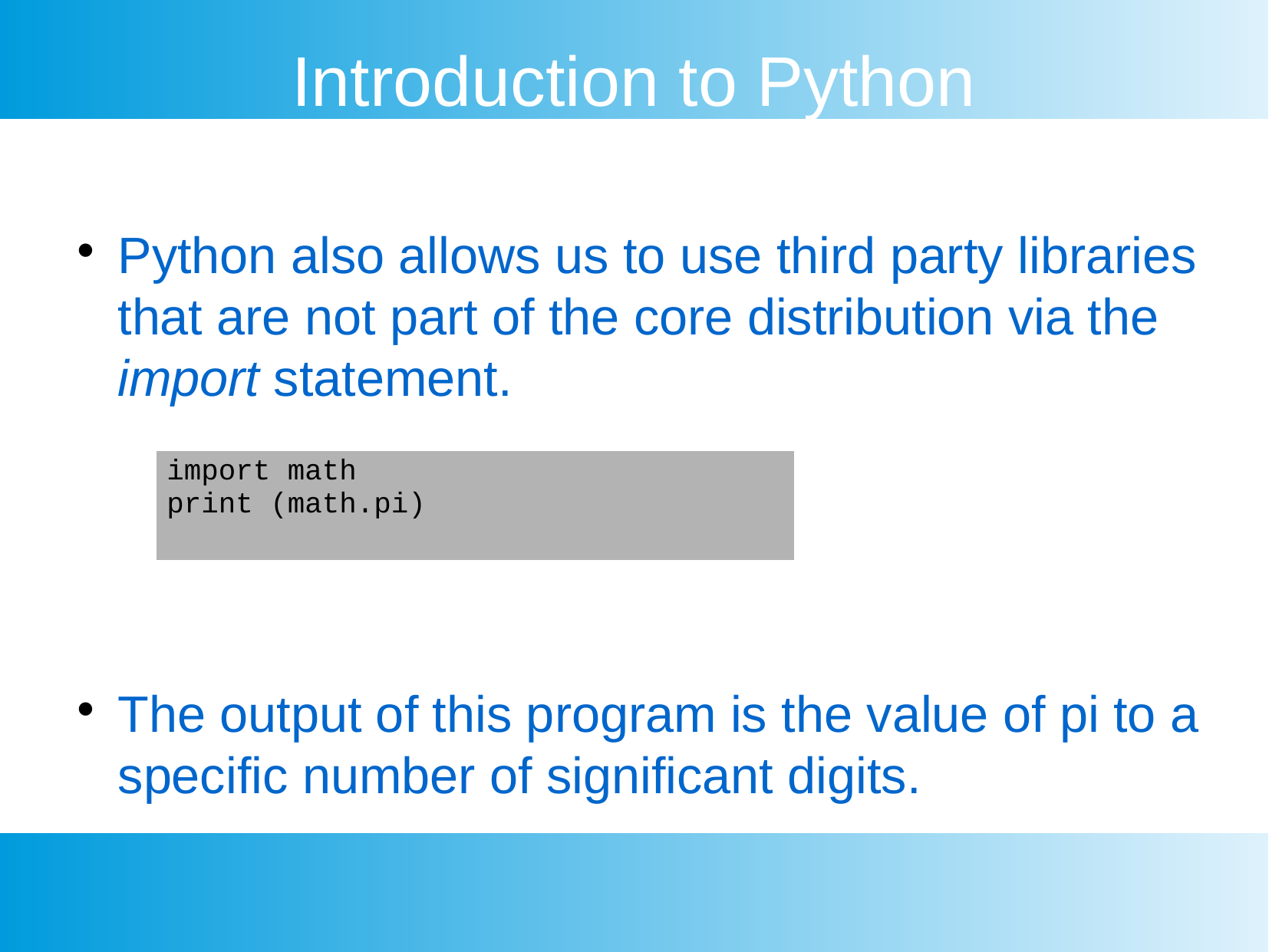

Introduction to Python
Python also allows us to use third party libraries that are not part of the core distribution via the import statement.

The output of this program is the value of pi to a specific number of significant digits.
| import math print (math.pi) |
| --- |